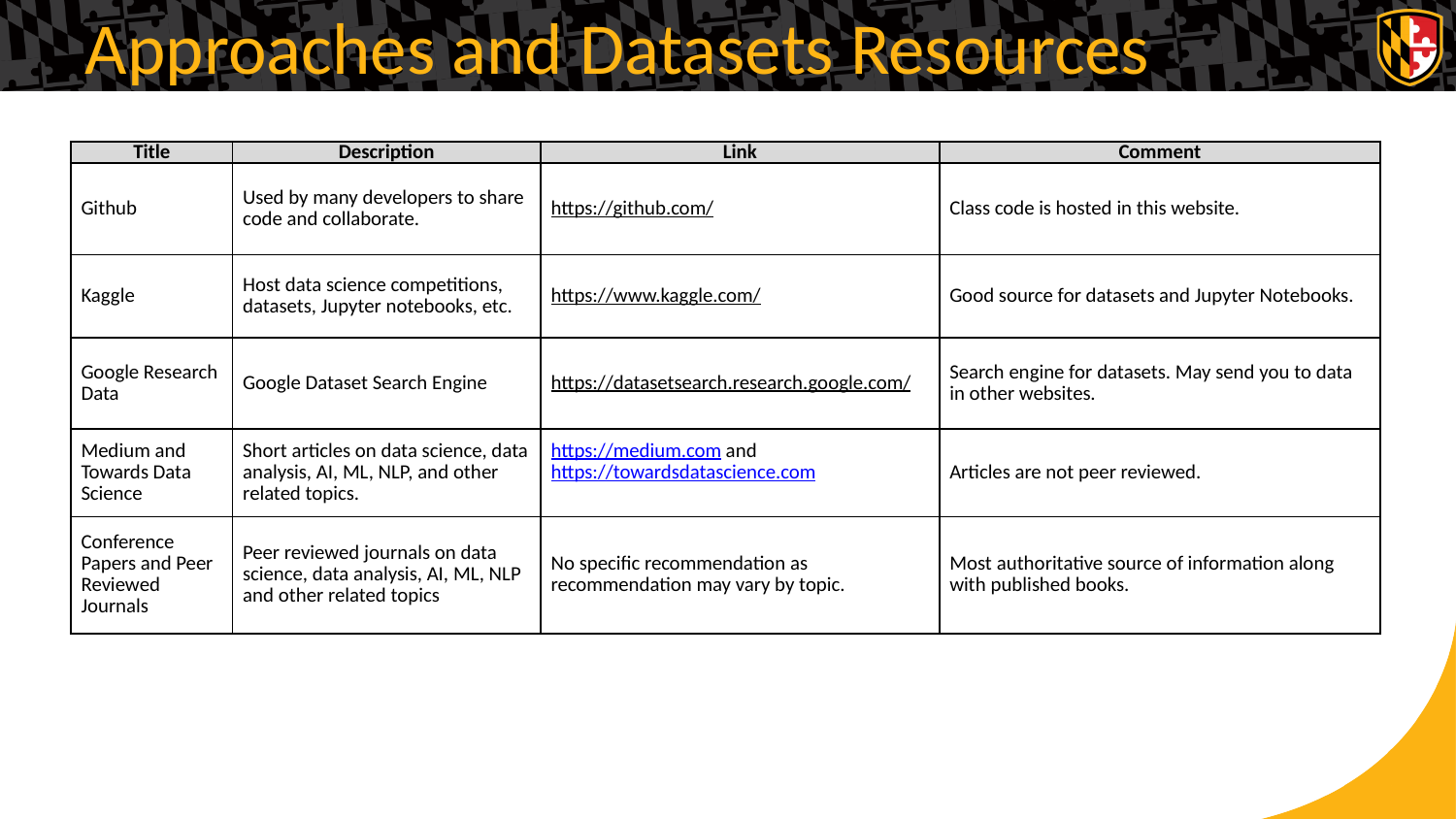

# Approaches and Datasets Resources
| Title | Description | Link | Comment |
| --- | --- | --- | --- |
| Github | Used by many developers to share code and collaborate. | https://github.com/ | Class code is hosted in this website. |
| Kaggle | Host data science competitions, datasets, Jupyter notebooks, etc. | https://www.kaggle.com/ | Good source for datasets and Jupyter Notebooks. |
| Google Research Data | Google Dataset Search Engine | https://datasetsearch.research.google.com/ | Search engine for datasets. May send you to data in other websites. |
| Medium and Towards Data Science | Short articles on data science, data analysis, AI, ML, NLP, and other related topics. | https://medium.com and https://towardsdatascience.com | Articles are not peer reviewed. |
| Conference Papers and Peer Reviewed Journals | Peer reviewed journals on data science, data analysis, AI, ML, NLP and other related topics | No specific recommendation as recommendation may vary by topic. | Most authoritative source of information along with published books. |